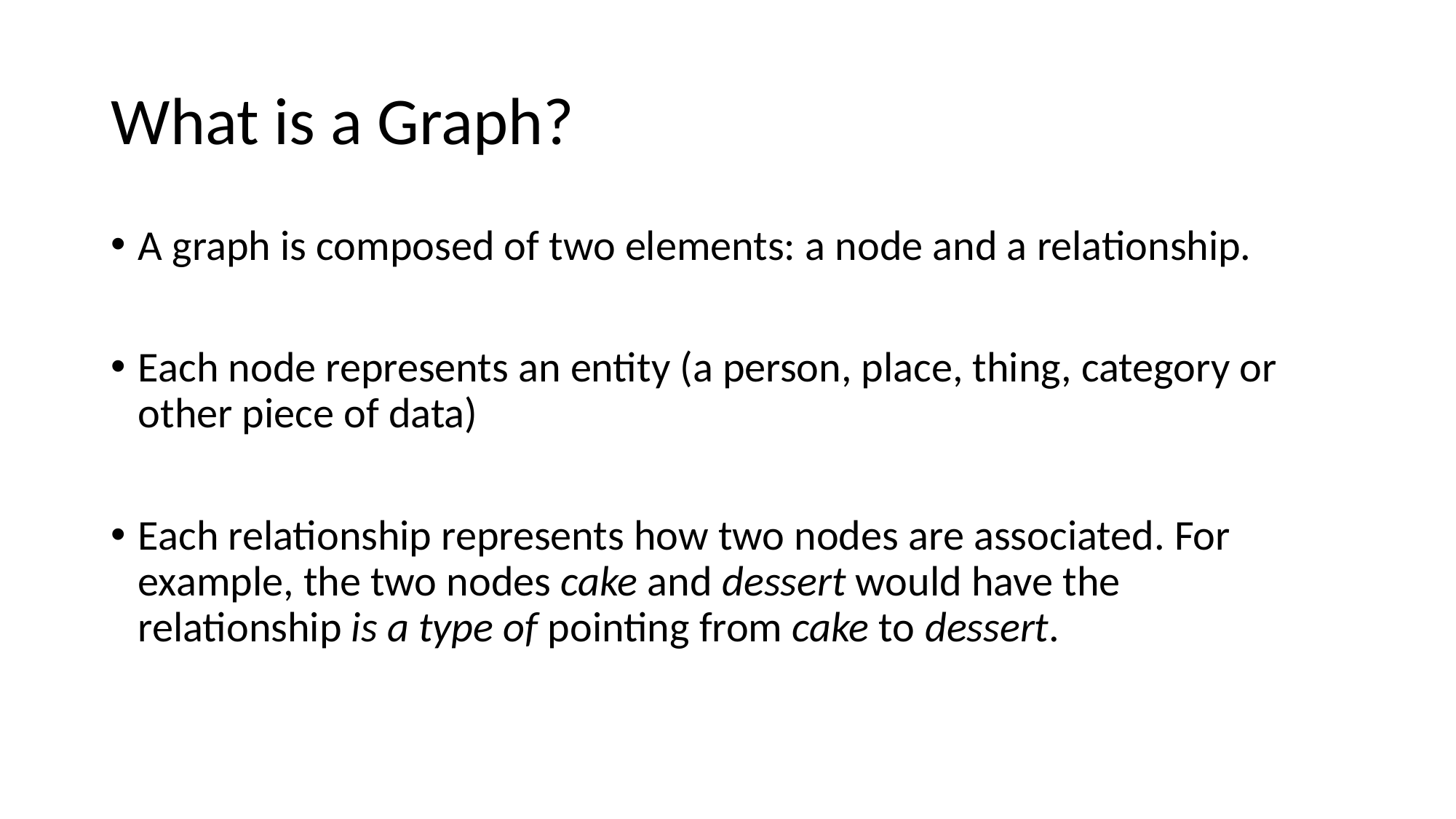

# What is a Graph?
A graph is composed of two elements: a node and a relationship.

Each node represents an entity (a person, place, thing, category or other piece of data)

Each relationship represents how two nodes are associated. For example, the two nodes cake and dessert would have the relationship is a type of pointing from cake to dessert.